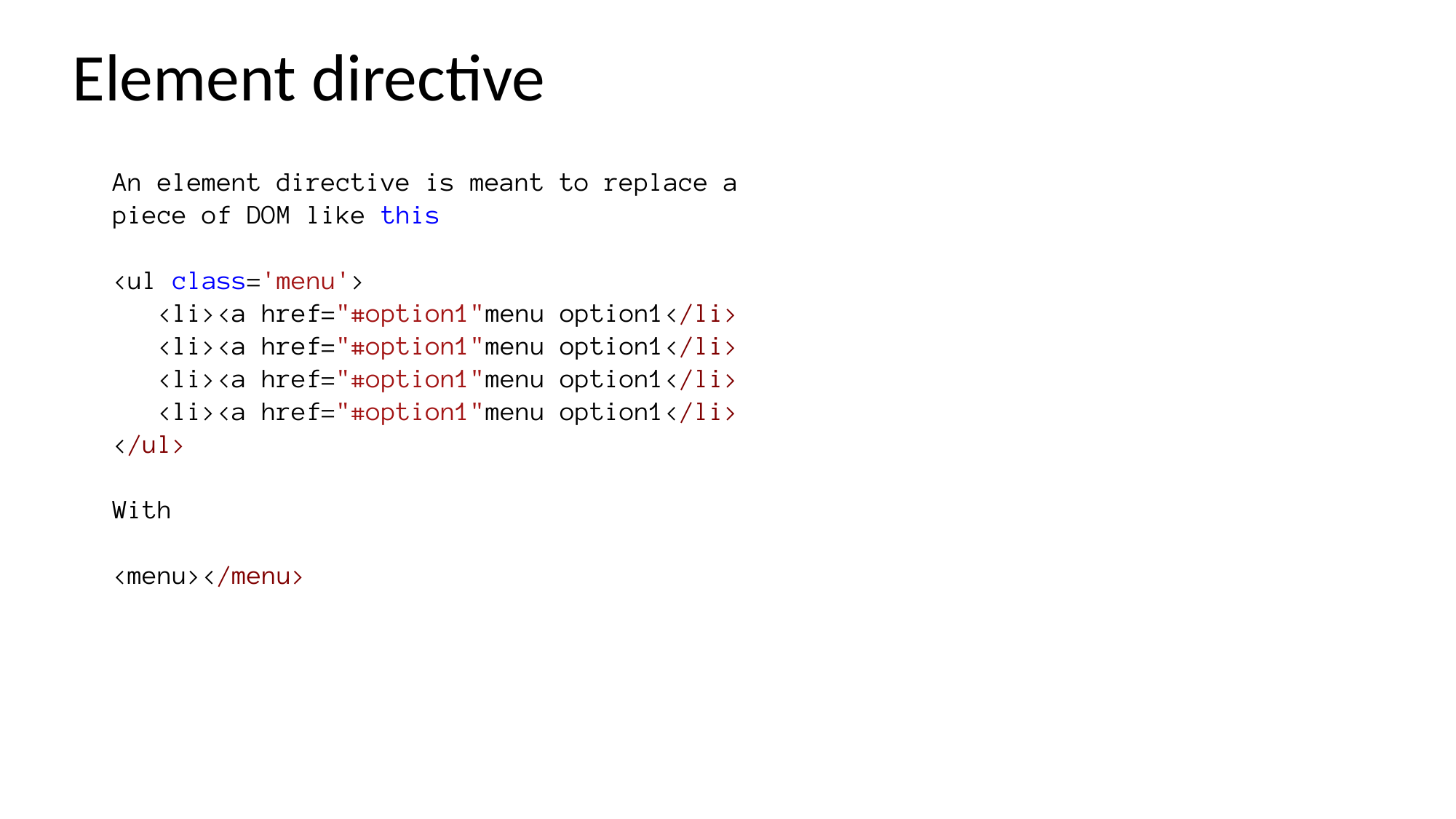

# Element directive
An element directive is meant to replace a piece of DOM like this

<ul class='menu'>
   <li><a href="#option1"menu option1</li>
   <li><a href="#option1"menu option1</li>
   <li><a href="#option1"menu option1</li>
   <li><a href="#option1"menu option1</li>
</ul>

With

<menu></menu>